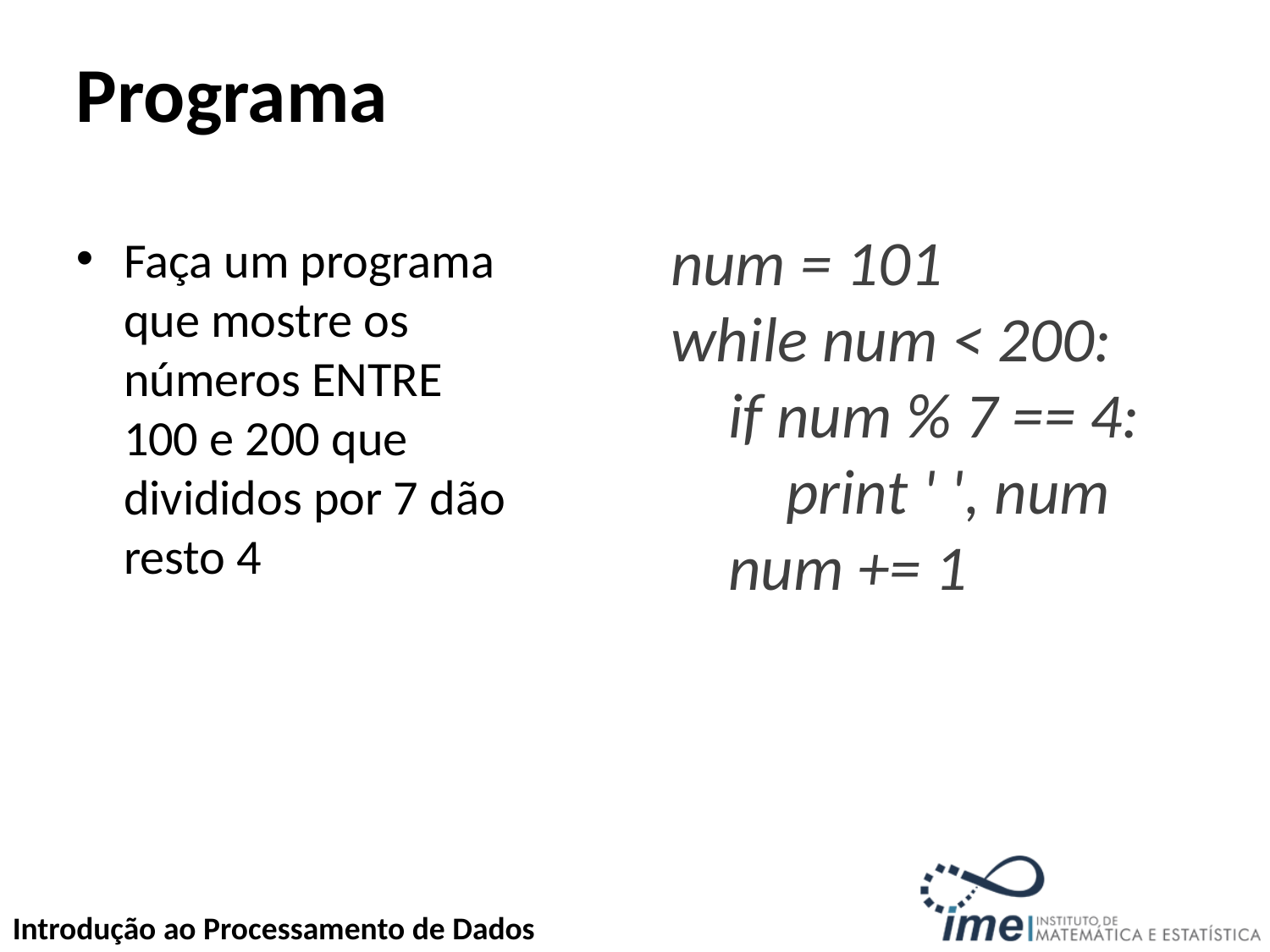

# Programa
num = 101
while num < 200:
    if num % 7 == 4:
        print ' ', num
    num += 1

Faça um programa que mostre os números ENTRE 100 e 200 que divididos por 7 dão resto 4